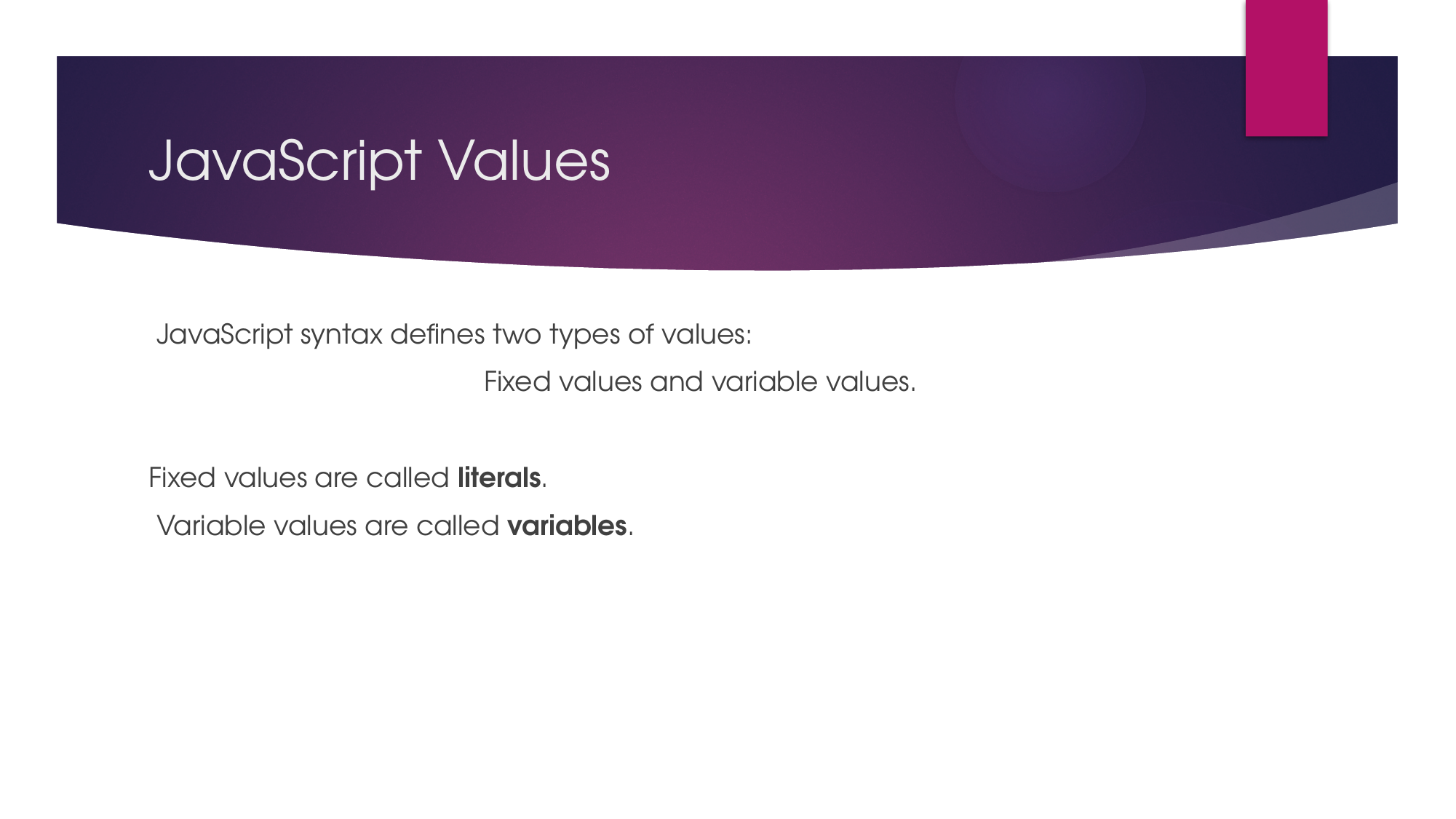

# JavaScript Values
 JavaScript syntax defines two types of values:
			 Fixed values and variable values.

Fixed values are called literals.
 Variable values are called variables.